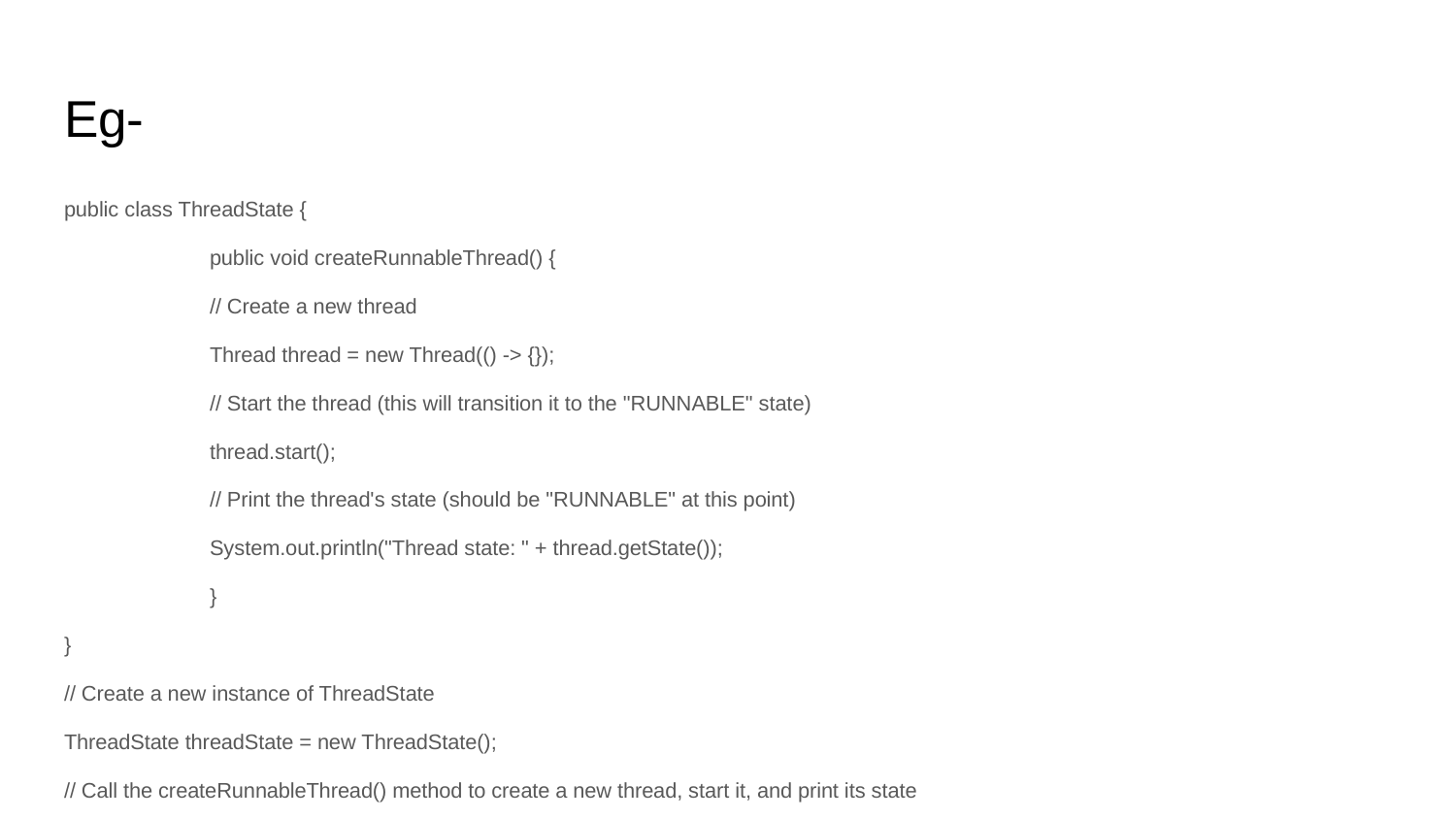

# Eg-
public class ThreadState {
	public void createRunnableThread() {
    	// Create a new thread
    	Thread thread = new Thread(() -> {});
    	// Start the thread (this will transition it to the "RUNNABLE" state)
    	thread.start();
    	// Print the thread's state (should be "RUNNABLE" at this point)
    	System.out.println("Thread state: " + thread.getState());
	}
}
// Create a new instance of ThreadState
ThreadState threadState = new ThreadState();
// Call the createRunnableThread() method to create a new thread, start it, and print its state
threadState.createRunnableThread();